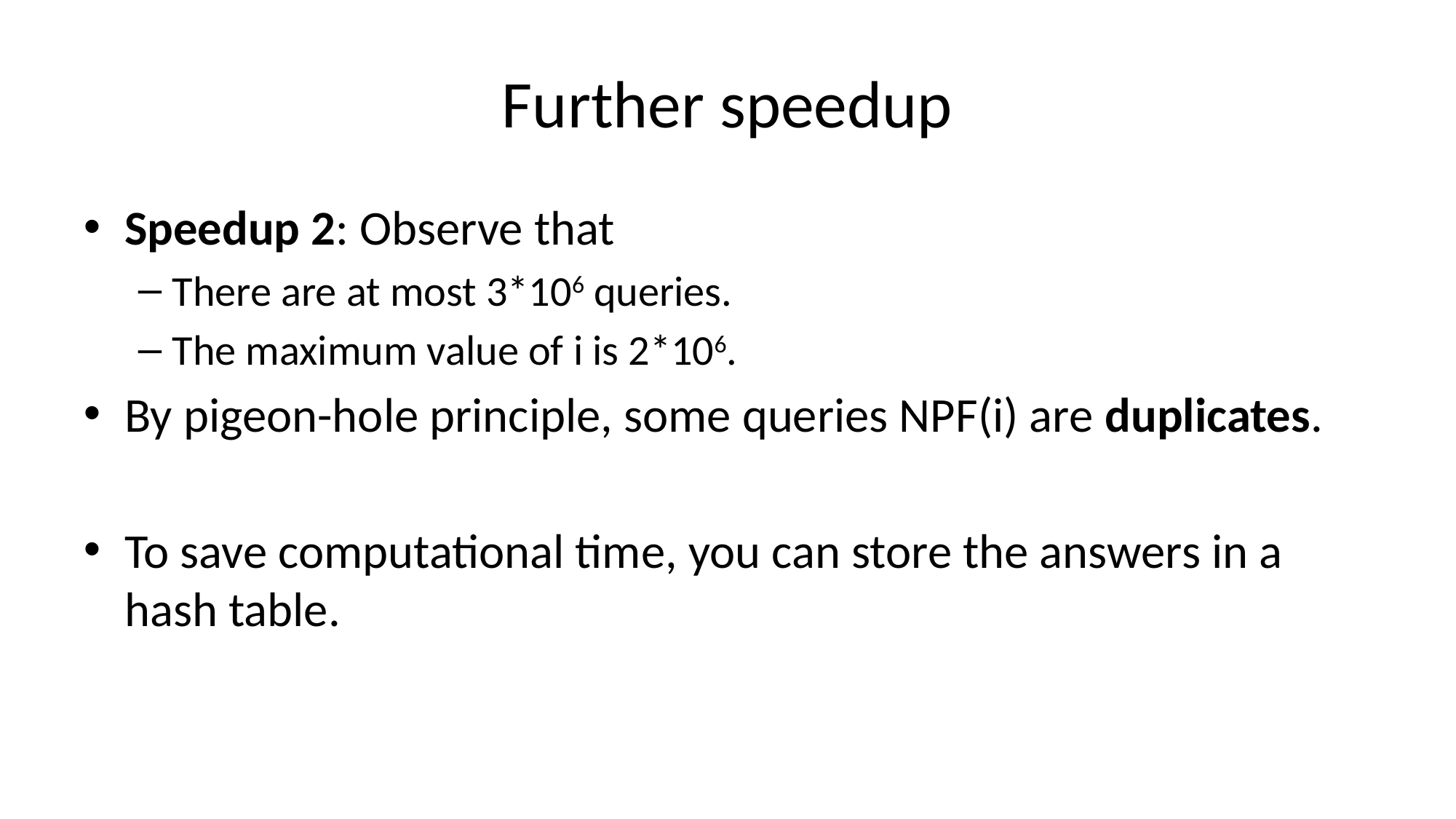

# Further speedup
Speedup 2: Observe that
There are at most 3*106 queries.
The maximum value of i is 2*106.
By pigeon-hole principle, some queries NPF(i) are duplicates.

To save computational time, you can store the answers in a hash table.